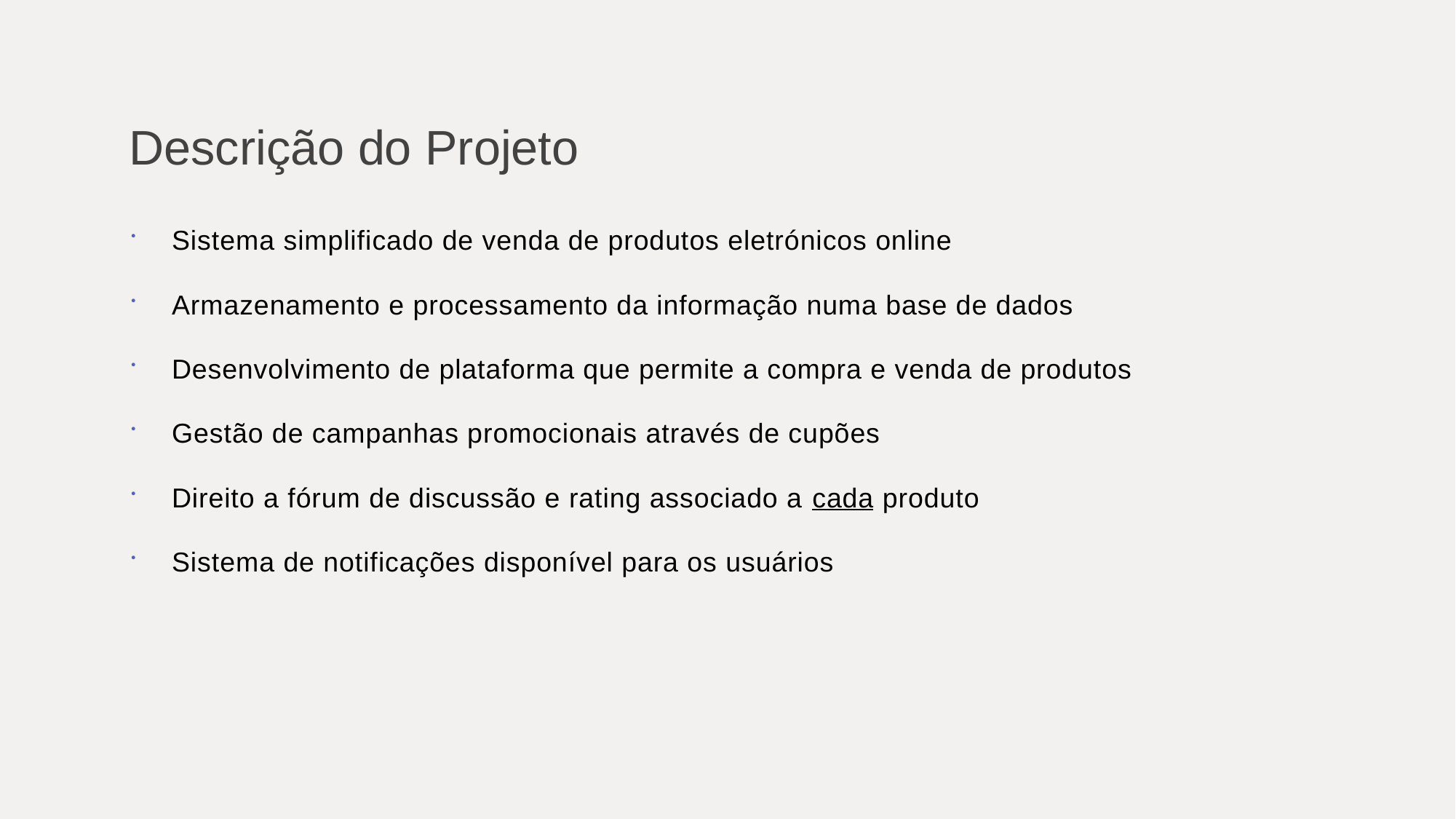

Descrição do Projeto
Sistema simplificado de venda de produtos eletrónicos online
Armazenamento e processamento da informação numa base de dados
Desenvolvimento de plataforma que permite a compra e venda de produtos
Gestão de campanhas promocionais através de cupões
Direito a fórum de discussão e rating associado a cada produto
Sistema de notificações disponível para os usuários